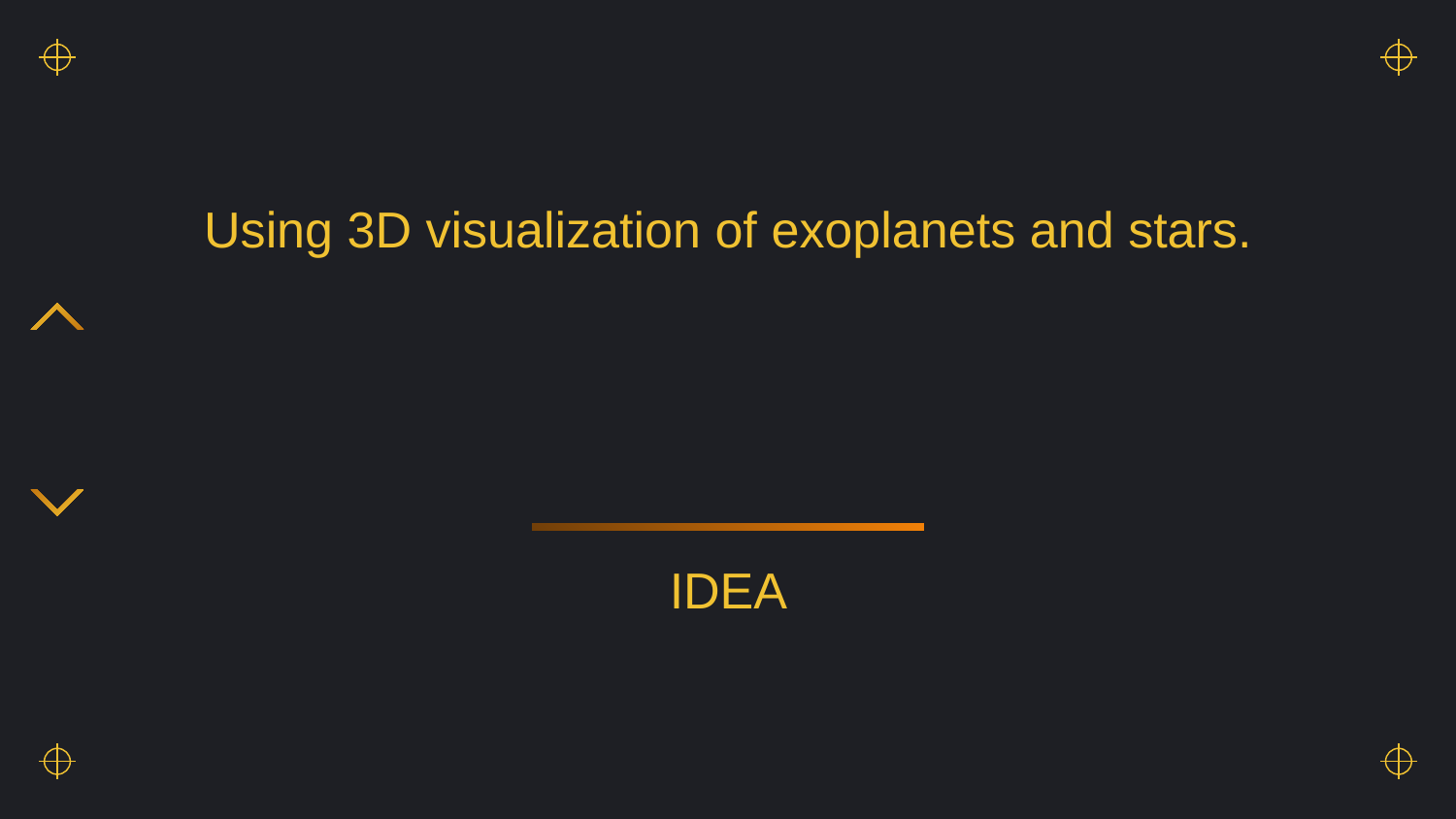

Using 3D visualization of exoplanets and stars.

# IDEA